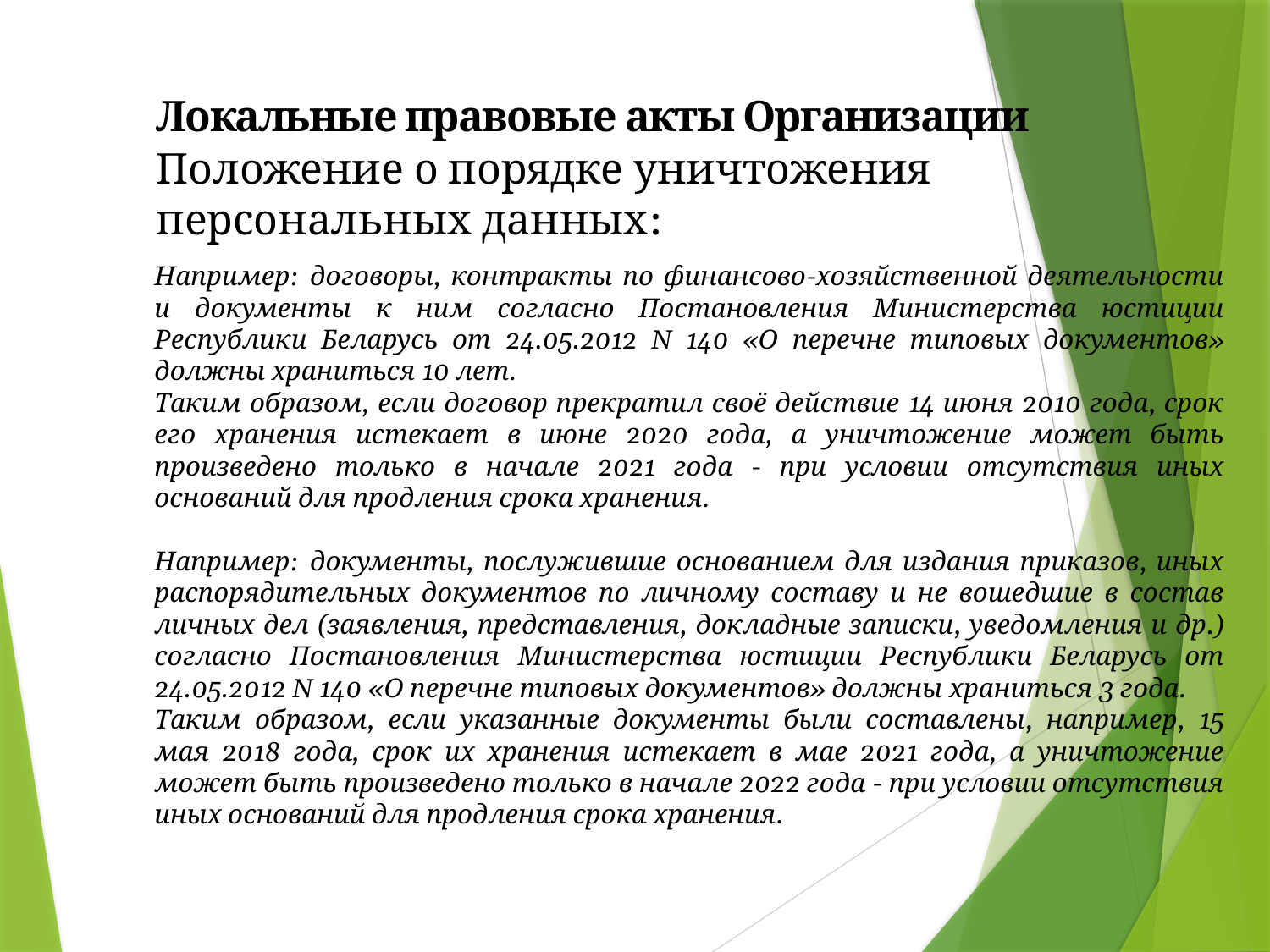

Локальные правовые акты Организации
Положение о порядке уничтожения персональных данных:
Например: договоры, контракты по финансово-хозяйственной деятельности и документы к ним согласно Постановления Министерства юстиции Республики Беларусь от 24.05.2012 N 140 «О перечне типовых документов» должны храниться 10 лет.
Таким образом, если договор прекратил своё действие 14 июня 2010 года, срок его хранения истекает в июне 2020 года, а уничтожение может быть произведено только в начале 2021 года - при условии отсутствия иных оснований для продления срока хранения.

Например: документы, послужившие основанием для издания приказов, иных распорядительных документов по личному составу и не вошедшие в состав личных дел (заявления, представления, докладные записки, уведомления и др.) согласно Постановления Министерства юстиции Республики Беларусь от 24.05.2012 N 140 «О перечне типовых документов» должны храниться 3 года.
Таким образом, если указанные документы были составлены, например, 15 мая 2018 года, срок их хранения истекает в мае 2021 года, а уничтожение может быть произведено только в начале 2022 года - при условии отсутствия иных оснований для продления срока хранения.